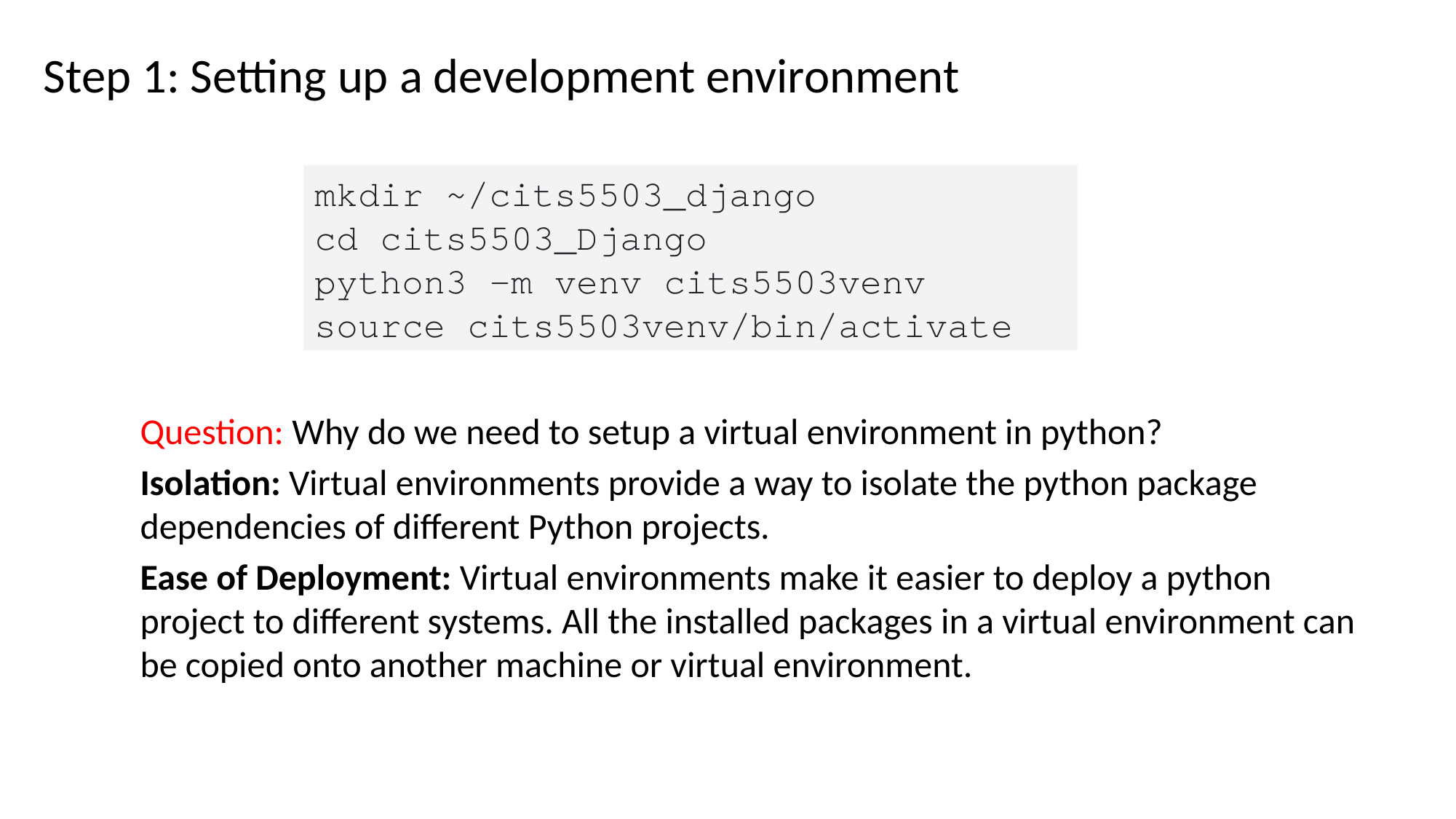

Step 1: Setting up a development environment
mkdir ~/cits5503_django
cd cits5503_Django
python3 -m venv cits5503venv
source cits5503venv/bin/activate
Question: Why do we need to setup a virtual environment in python?
Isolation: Virtual environments provide a way to isolate the python package dependencies of different Python projects.
Ease of Deployment: Virtual environments make it easier to deploy a python project to different systems. All the installed packages in a virtual environment can be copied onto another machine or virtual environment.